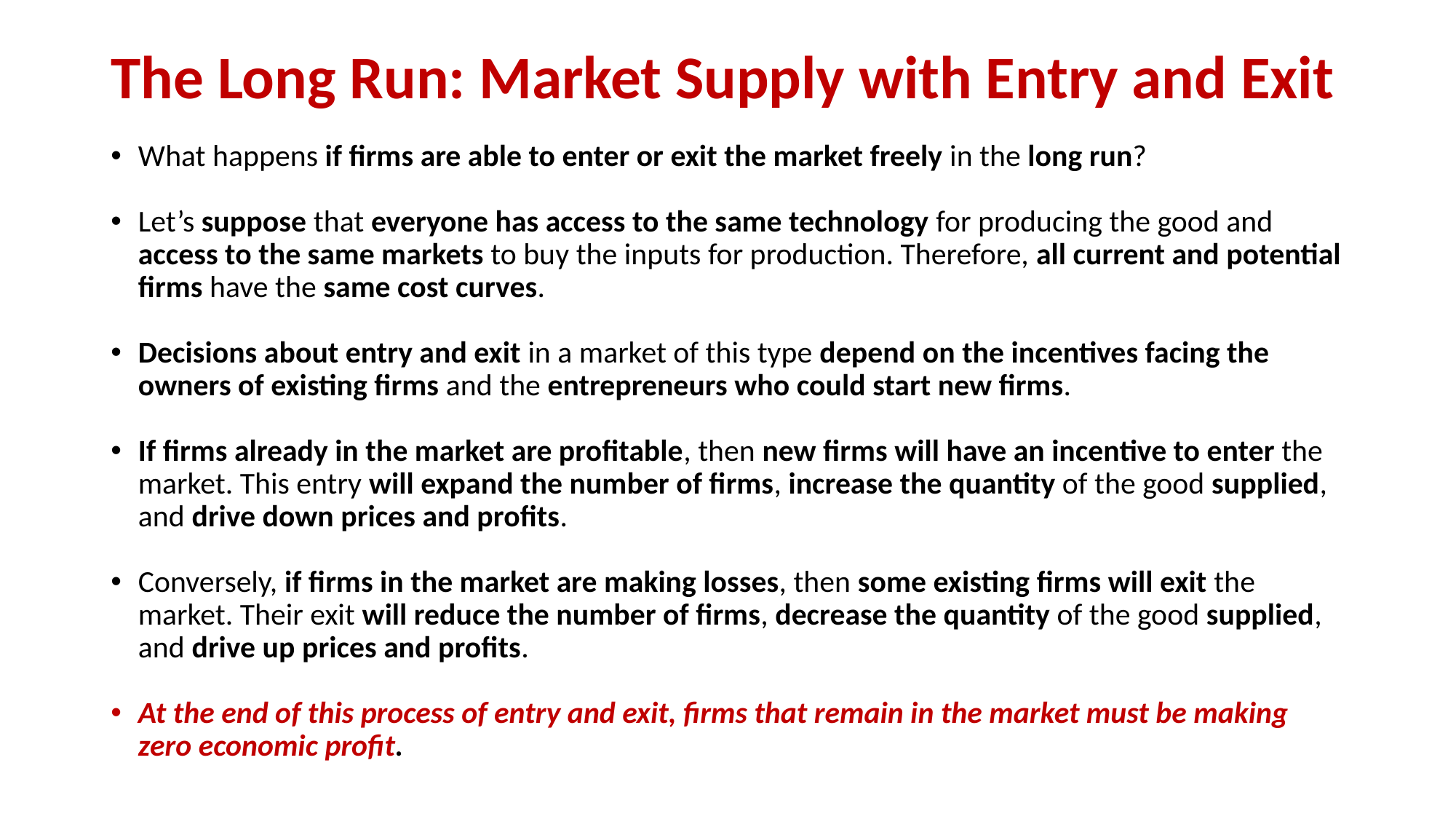

# The Long Run: Market Supply with Entry and Exit
What happens if firms are able to enter or exit the market freely in the long run?

Let’s suppose that everyone has access to the same technology for producing the good and access to the same markets to buy the inputs for production. Therefore, all current and potential firms have the same cost curves.

Decisions about entry and exit in a market of this type depend on the incentives facing the owners of existing firms and the entrepreneurs who could start new firms.

If firms already in the market are profitable, then new firms will have an incentive to enter the market. This entry will expand the number of firms, increase the quantity of the good supplied, and drive down prices and profits.

Conversely, if firms in the market are making losses, then some existing firms will exit the market. Their exit will reduce the number of firms, decrease the quantity of the good supplied, and drive up prices and profits.

At the end of this process of entry and exit, firms that remain in the market must be making zero economic profit.